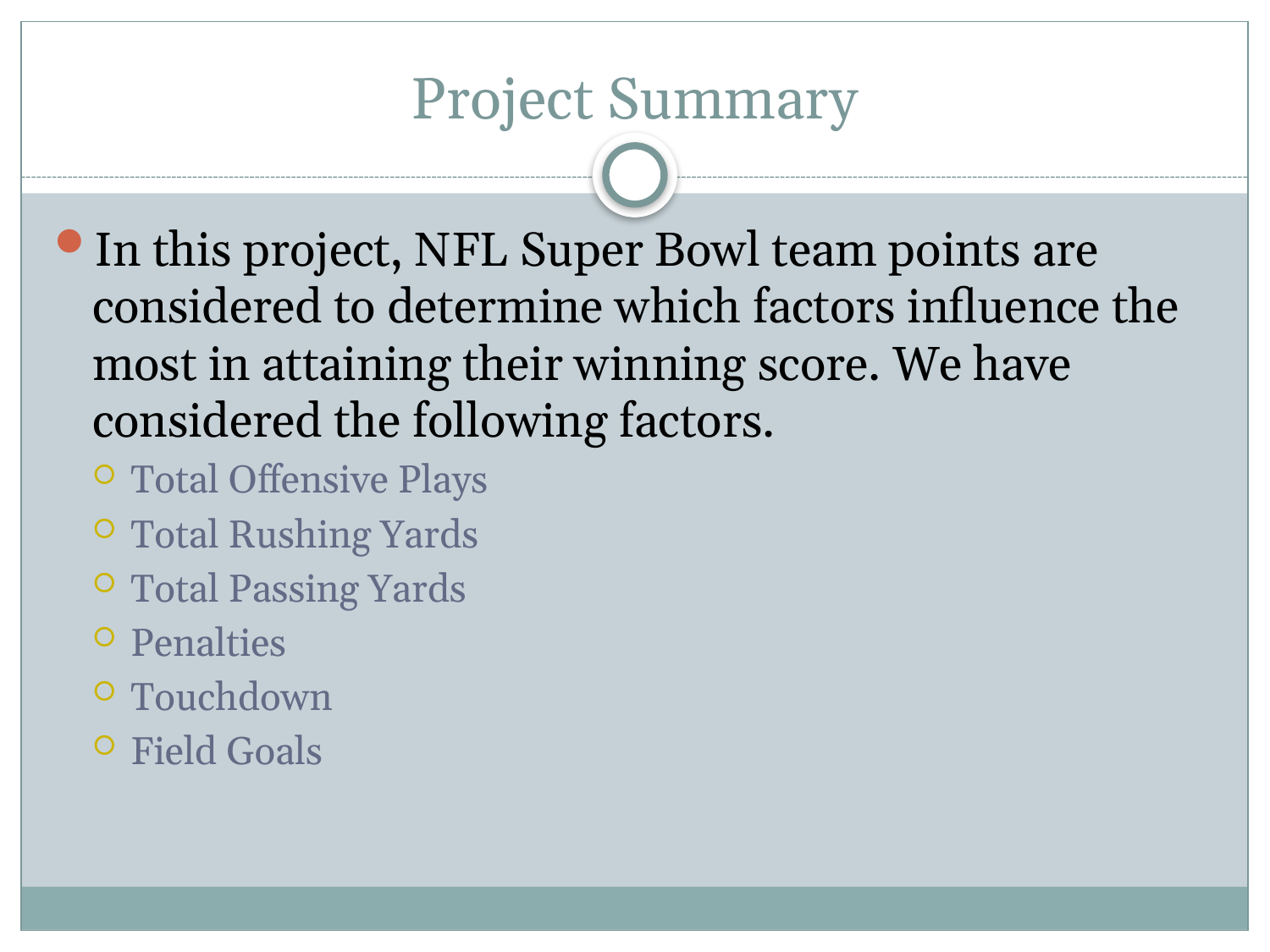

# Project Summary
In this project, NFL Super Bowl team points are considered to determine which factors influence the most in attaining their winning score. We have considered the following factors.
Total Offensive Plays
Total Rushing Yards
Total Passing Yards
Penalties
Touchdown
Field Goals